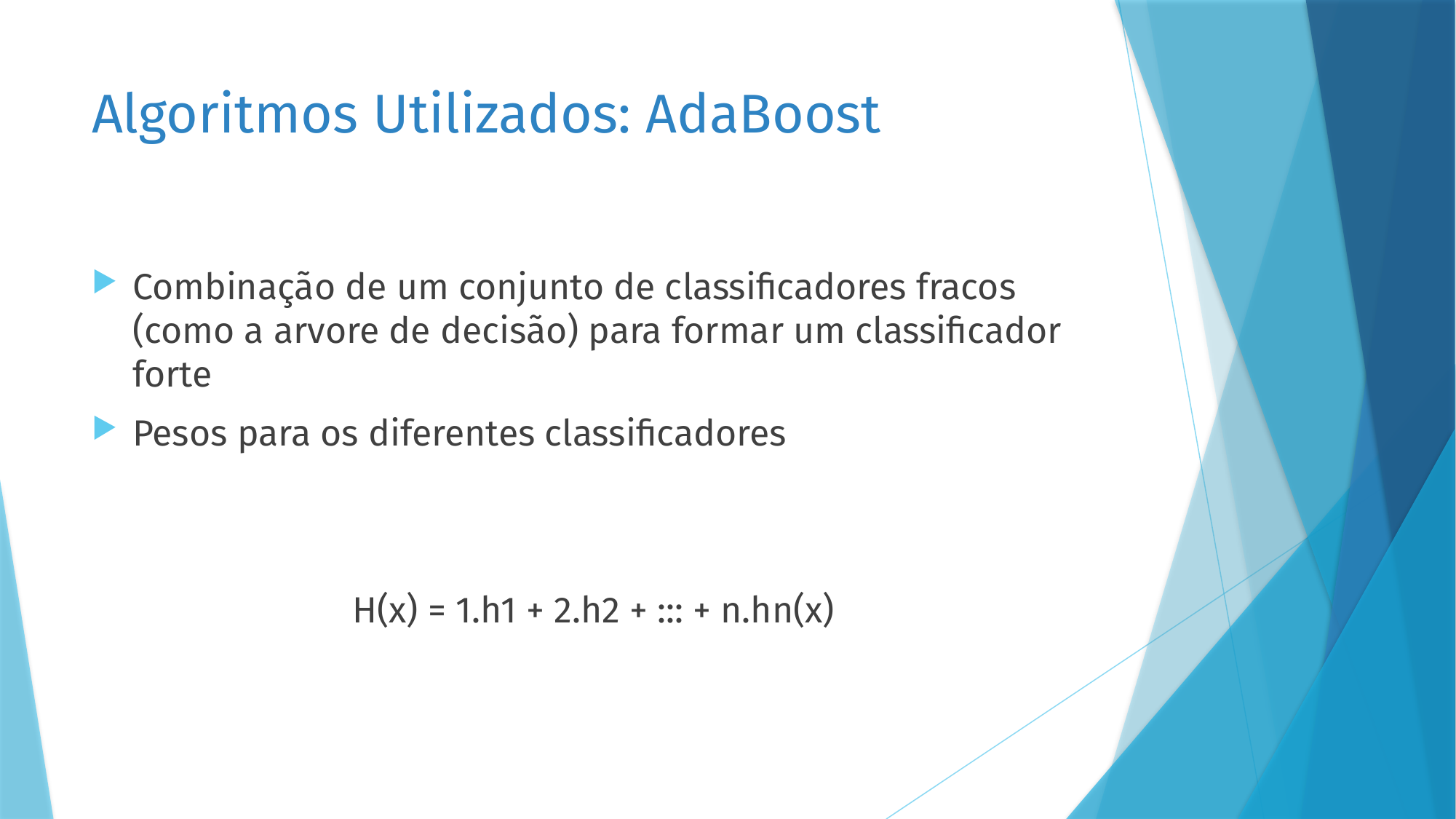

# Algoritmos Utilizados: AdaBoost
Combinação de um conjunto de classificadores fracos (como a arvore de decisão) para formar um classificador forte
Pesos para os diferentes classificadores

H(x) = 1.h1 + 2.h2 + ::: + n.hn(x)